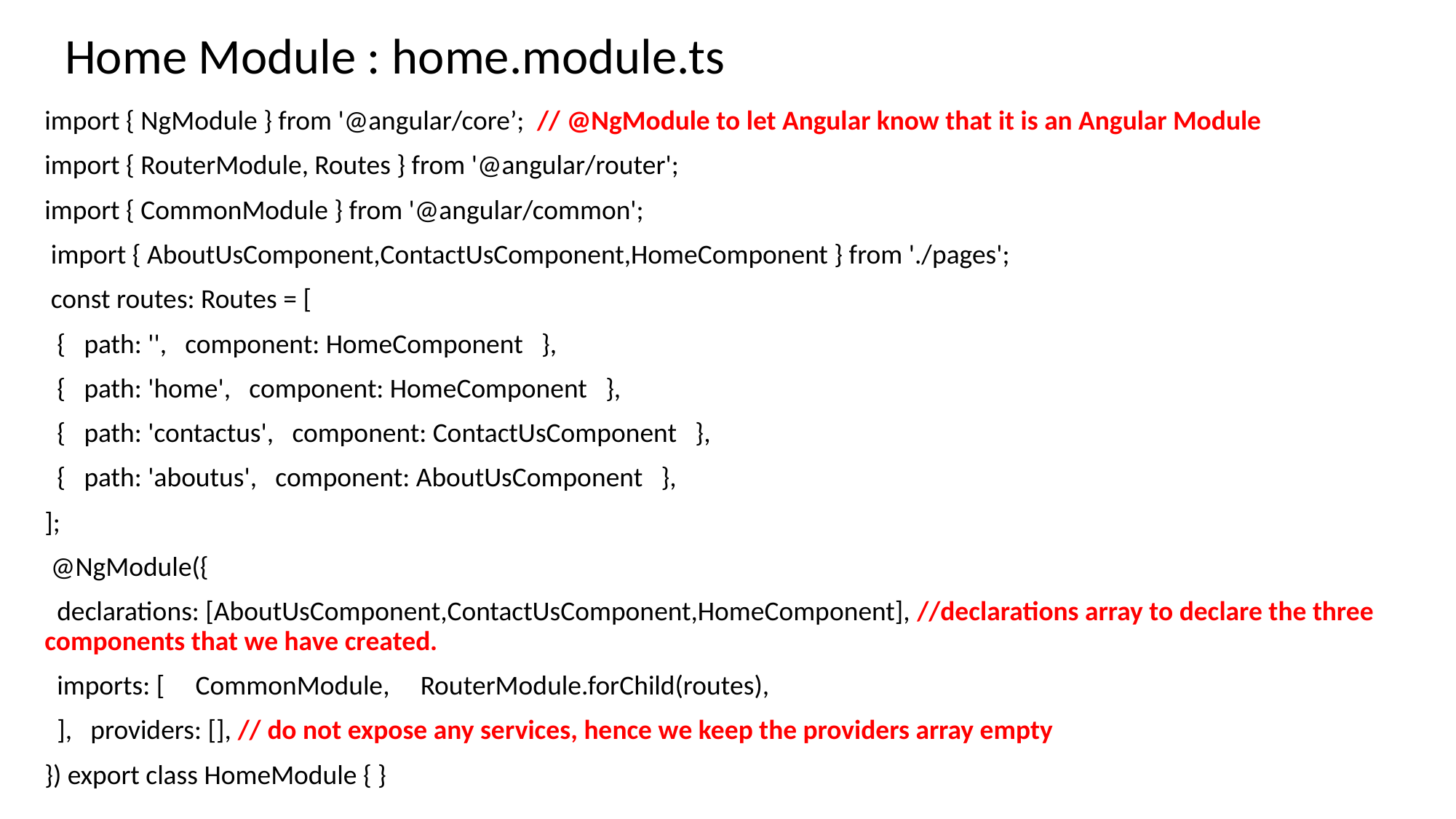

# Home Module : home.module.ts
import { NgModule } from '@angular/core’;  // @NgModule to let Angular know that it is an Angular Module
import { RouterModule, Routes } from '@angular/router';
import { CommonModule } from '@angular/common';
 import { AboutUsComponent,ContactUsComponent,HomeComponent } from './pages';
 const routes: Routes = [
  {   path: '',   component: HomeComponent   },
  {   path: 'home',   component: HomeComponent   },
  {   path: 'contactus',   component: ContactUsComponent   },
  {   path: 'aboutus',   component: AboutUsComponent   },
];
 @NgModule({
  declarations: [AboutUsComponent,ContactUsComponent,HomeComponent], //declarations array to declare the three components that we have created.
  imports: [     CommonModule,     RouterModule.forChild(routes),
  ],   providers: [], // do not expose any services, hence we keep the providers array empty
}) export class HomeModule { }